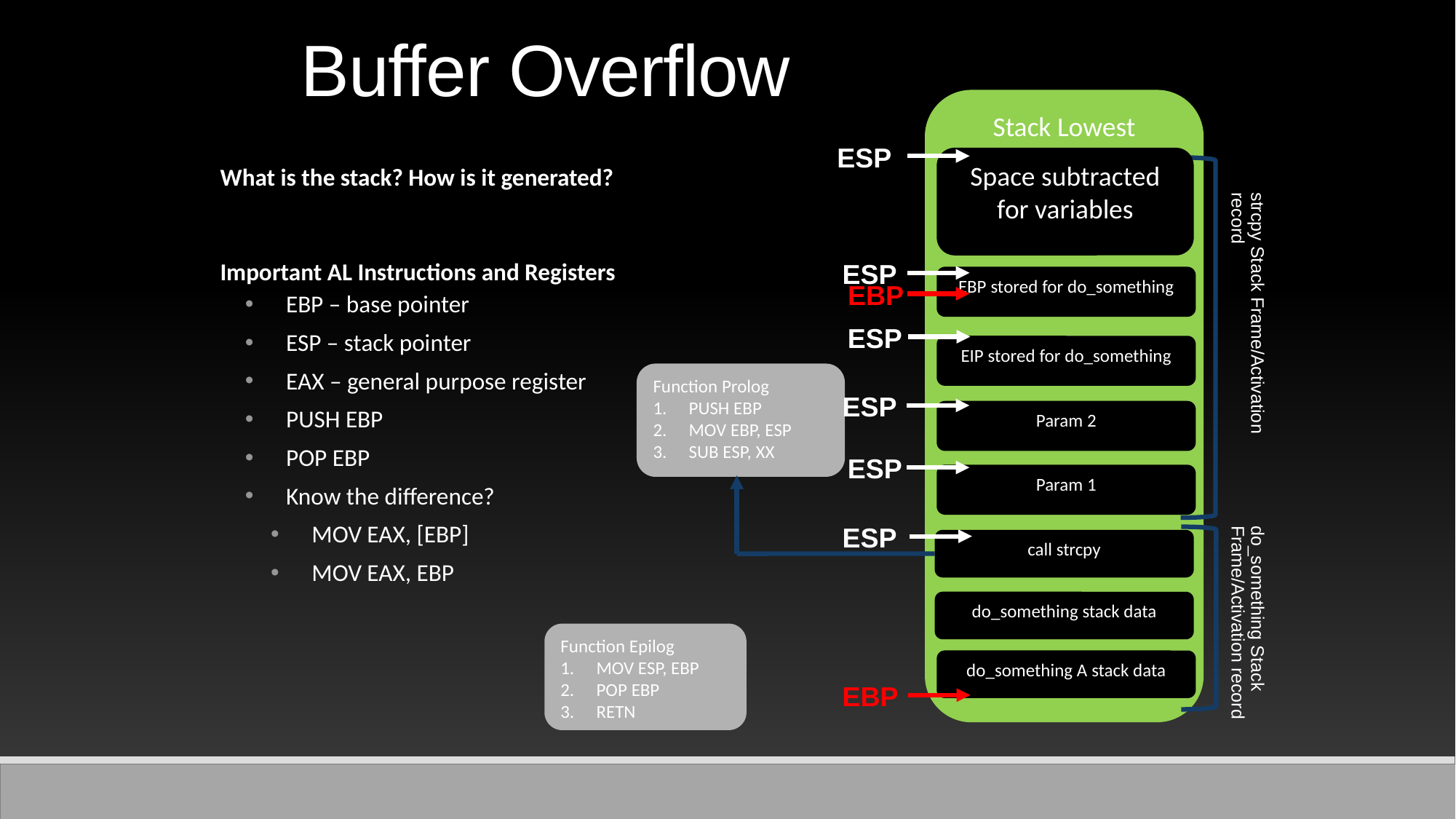

Buffer Overflow
Stack Lowest Address
ESP
Space subtracted for variables

What is the stack? How is it generated?

Important AL Instructions and Registers
EBP – base pointer
ESP – stack pointer
EAX – general purpose register
PUSH EBP
POP EBP
Know the difference?
MOV EAX, [EBP]
MOV EAX, EBP

ESP
EBP stored for do_something
EBP
strcpy Stack Frame/Activation record
ESP
EIP stored for do_something
Function Prolog
PUSH EBP
MOV EBP, ESP
SUB ESP, XX
ESP
Param 2
ESP
Param 1
ESP

call strcpy
do_something stack data
Function Epilog
MOV ESP, EBP
POP EBP
RETN
do_something Stack Frame/Activation record
do_something A stack data
EBP